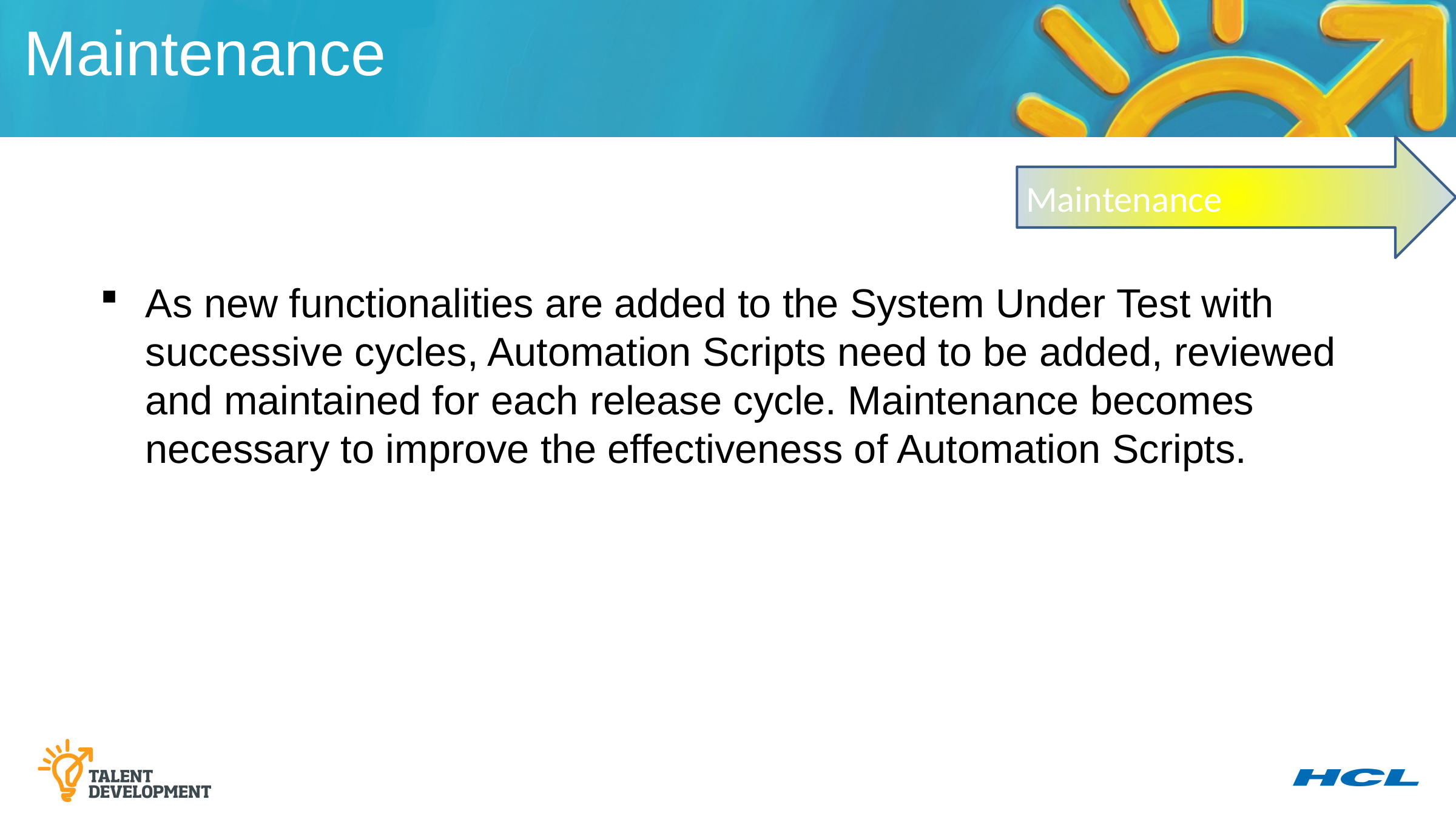

Maintenance
Maintenance
As new functionalities are added to the System Under Test with successive cycles, Automation Scripts need to be added, reviewed and maintained for each release cycle. Maintenance becomes necessary to improve the effectiveness of Automation Scripts.